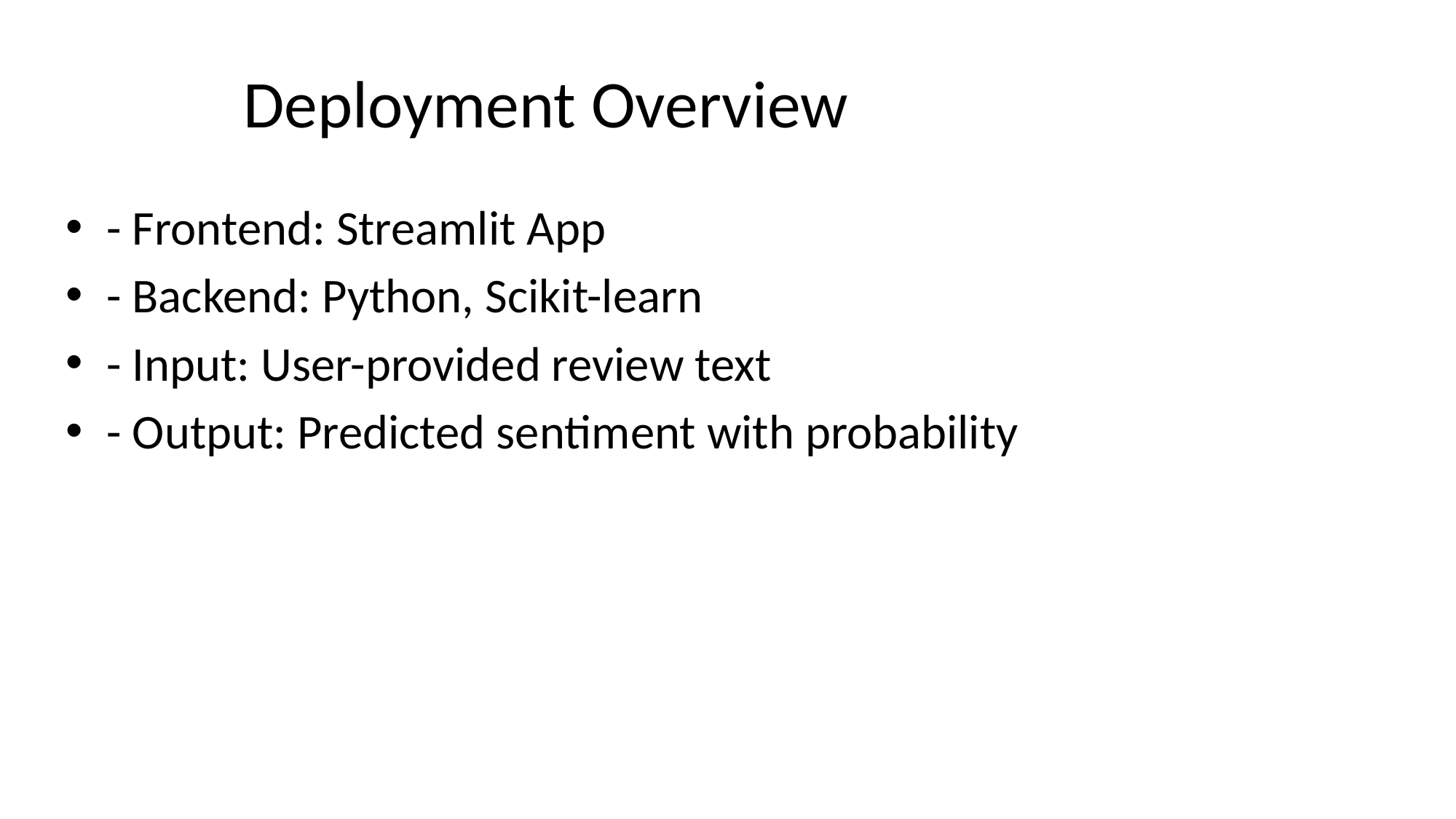

# Deployment Overview
- Frontend: Streamlit App
- Backend: Python, Scikit-learn
- Input: User-provided review text
- Output: Predicted sentiment with probability